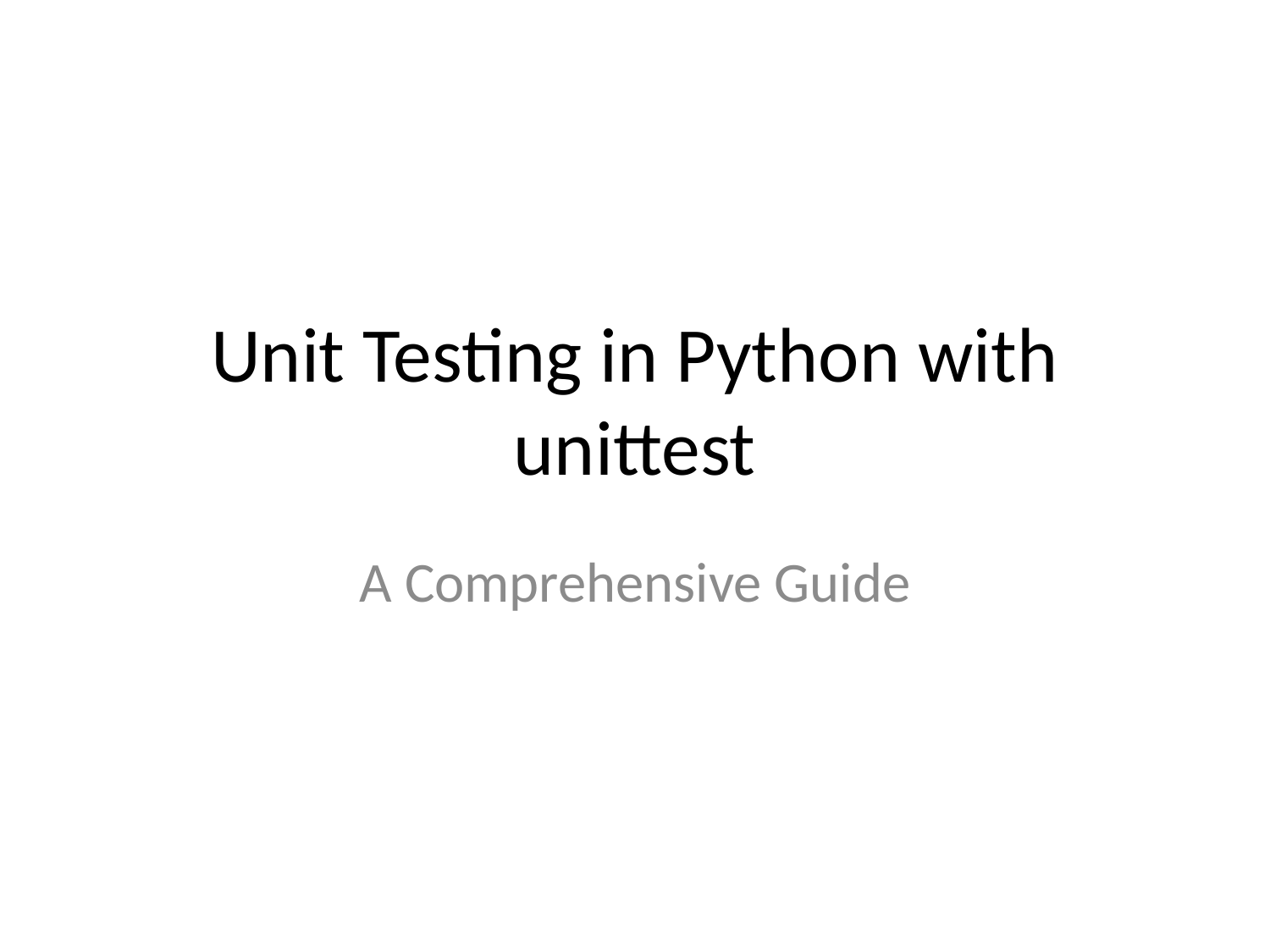

# Unit Testing in Python with unittest
A Comprehensive Guide